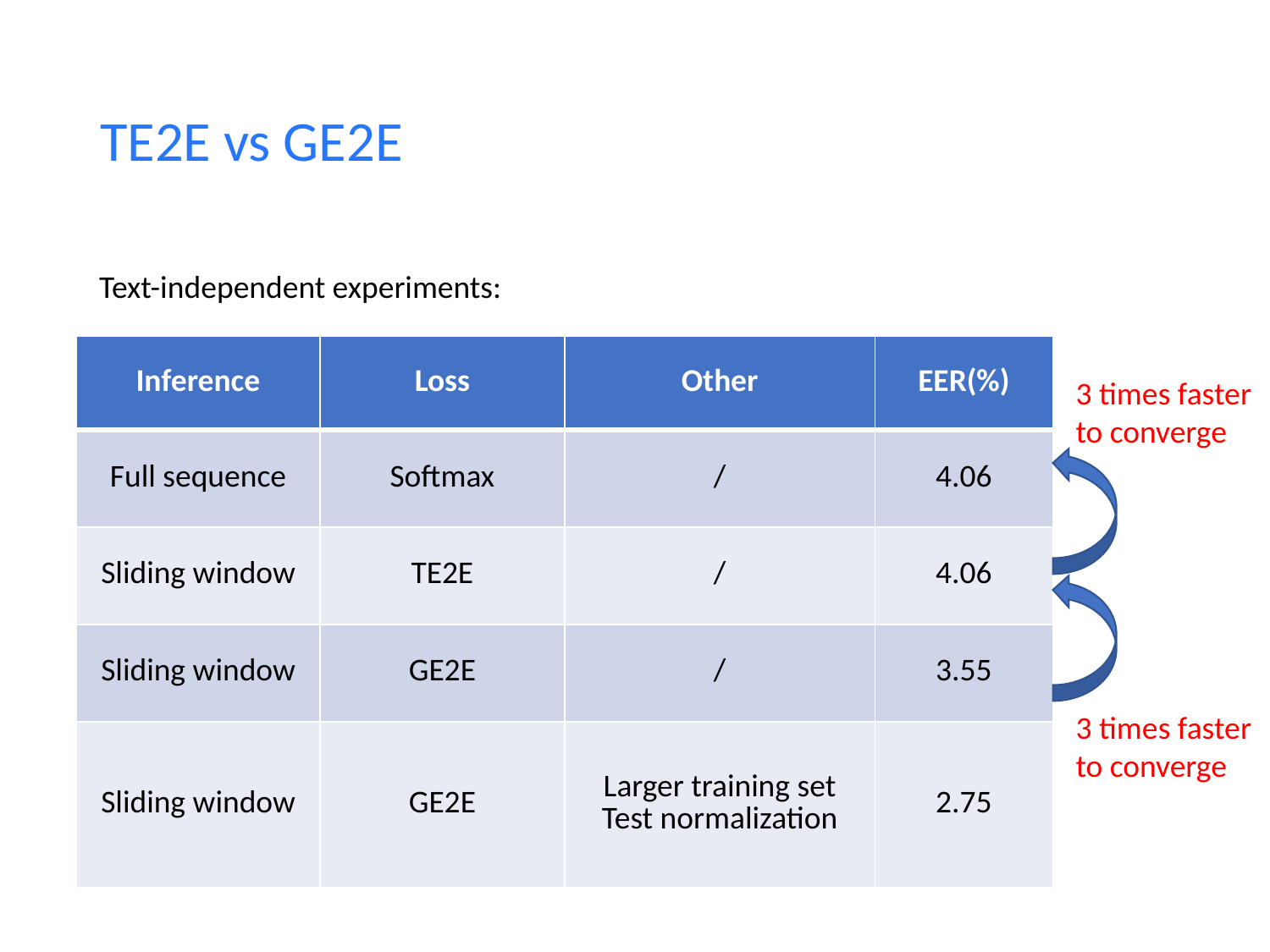

# TE2E vs GE2E
Text-independent experiments:
| Inference | Loss | Other | EER(%) |
| --- | --- | --- | --- |
| Full sequence | Softmax | / | 4.06 |
| Sliding window | TE2E | / | 4.06 |
| Sliding window | GE2E | / | 3.55 |
| Sliding window | GE2E | Larger training set Test normalization | 2.75 |
3 times faster to converge

3 times faster to converge